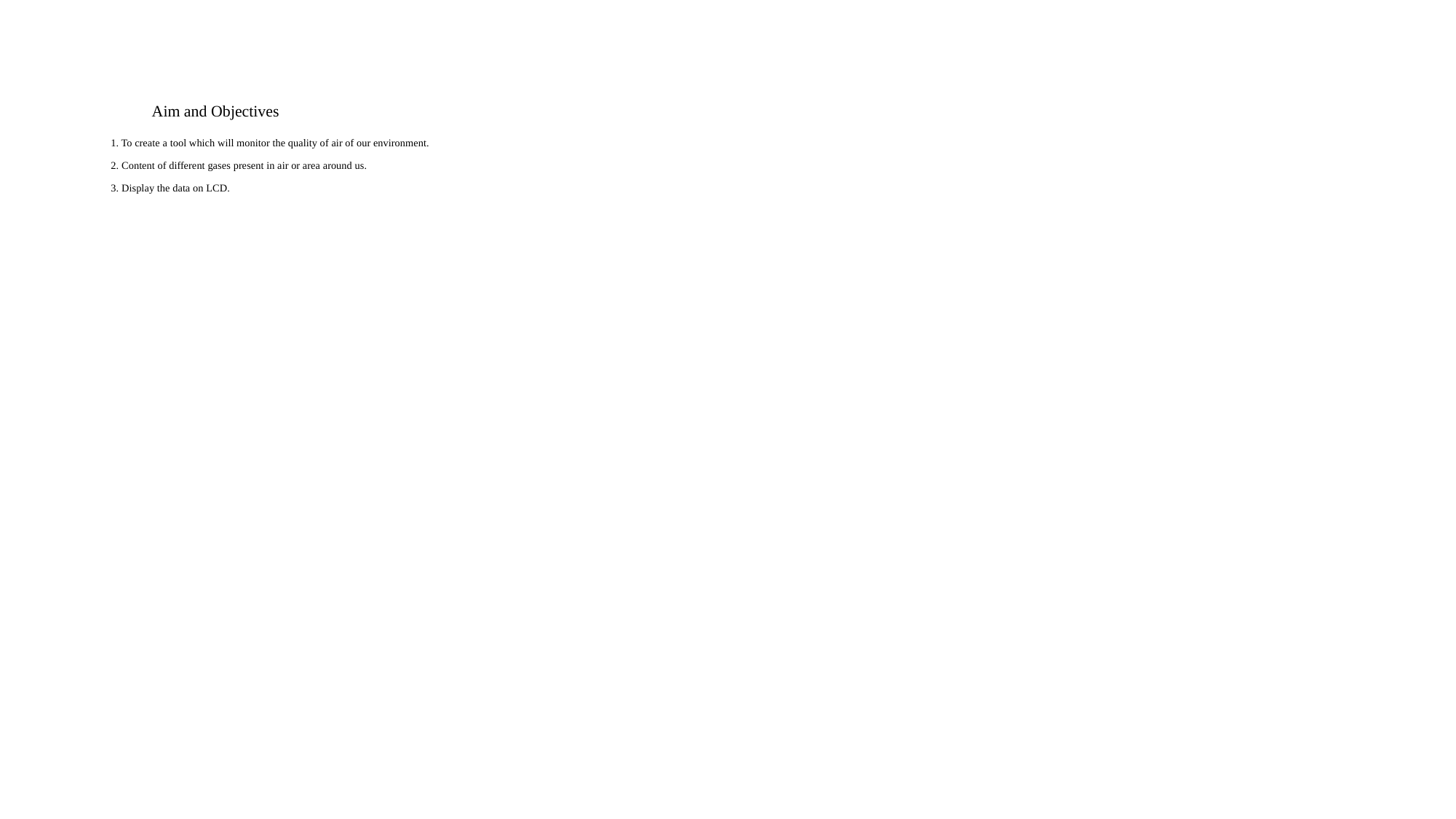

# Aim and Objectives 1. To create a tool which will monitor the quality of air of our environment. 2. Content of different gases present in air or area around us. 3. Display the data on LCD.